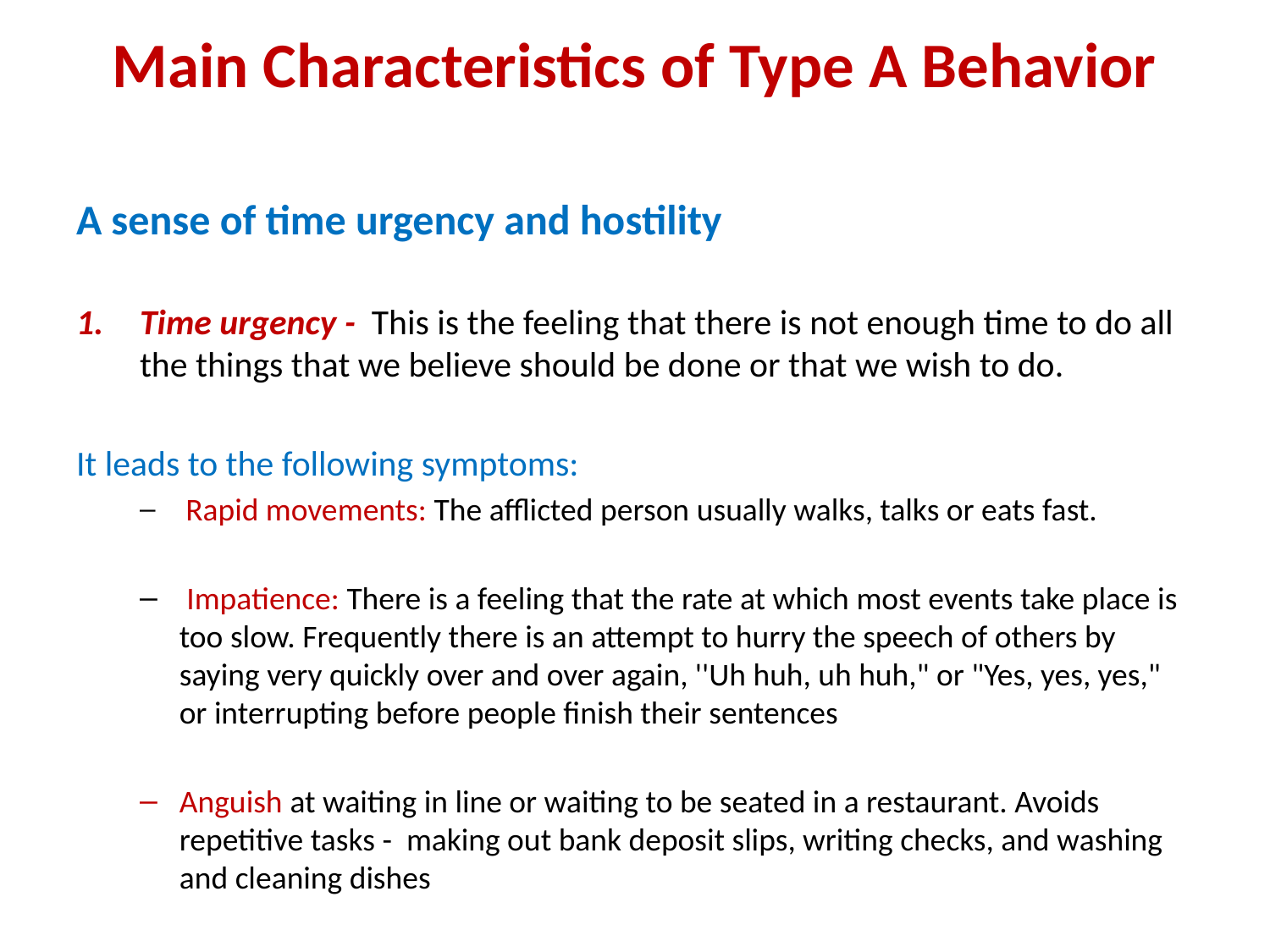

# Main Characteristics of Type A Behavior

A sense of time urgency and hostility

Time urgency -  This is the feeling that there is not enough time to do all the things that we believe should be done or that we wish to do.

It leads to the following symptoms:
 Rapid movements: The afflicted person usually walks, talks or eats fast.

 Impatience: There is a feeling that the rate at which most events take place is too slow. Frequently there is an attempt to hurry the speech of others by saying very quickly over and over again, ''Uh huh, uh huh," or "Yes, yes, yes," or interrupting before people finish their sentences

Anguish at waiting in line or waiting to be seated in a restaurant. Avoids repetitive tasks -  making out bank deposit slips, writing checks, and washing and cleaning dishes